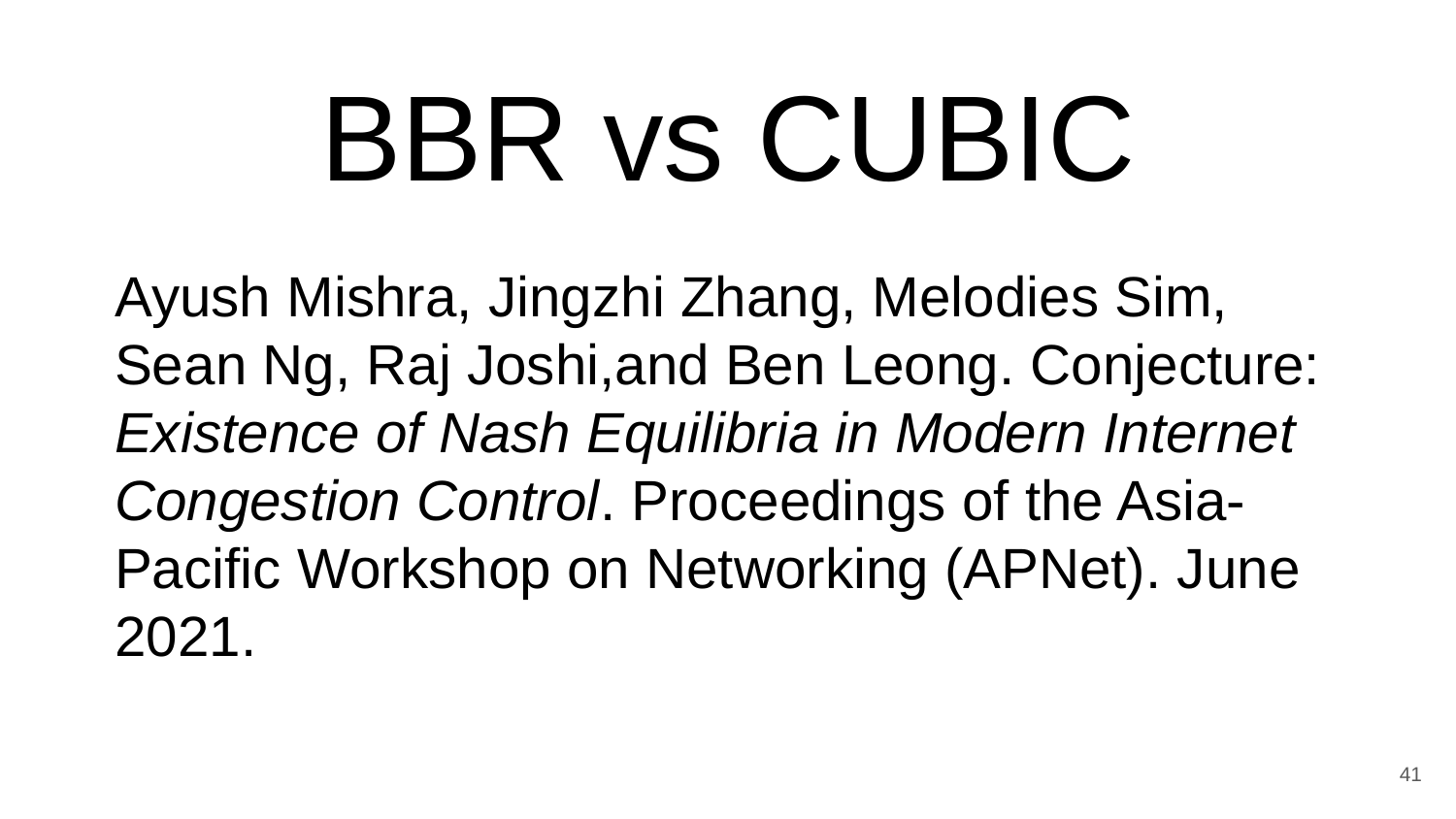

# BBR vs CUBIC
Ayush Mishra, Jingzhi Zhang, Melodies Sim, Sean Ng, Raj Joshi,and Ben Leong. Conjecture: Existence of Nash Equilibria in Modern Internet Congestion Control. Proceedings of the Asia-Pacific Workshop on Networking (APNet). June 2021.
41